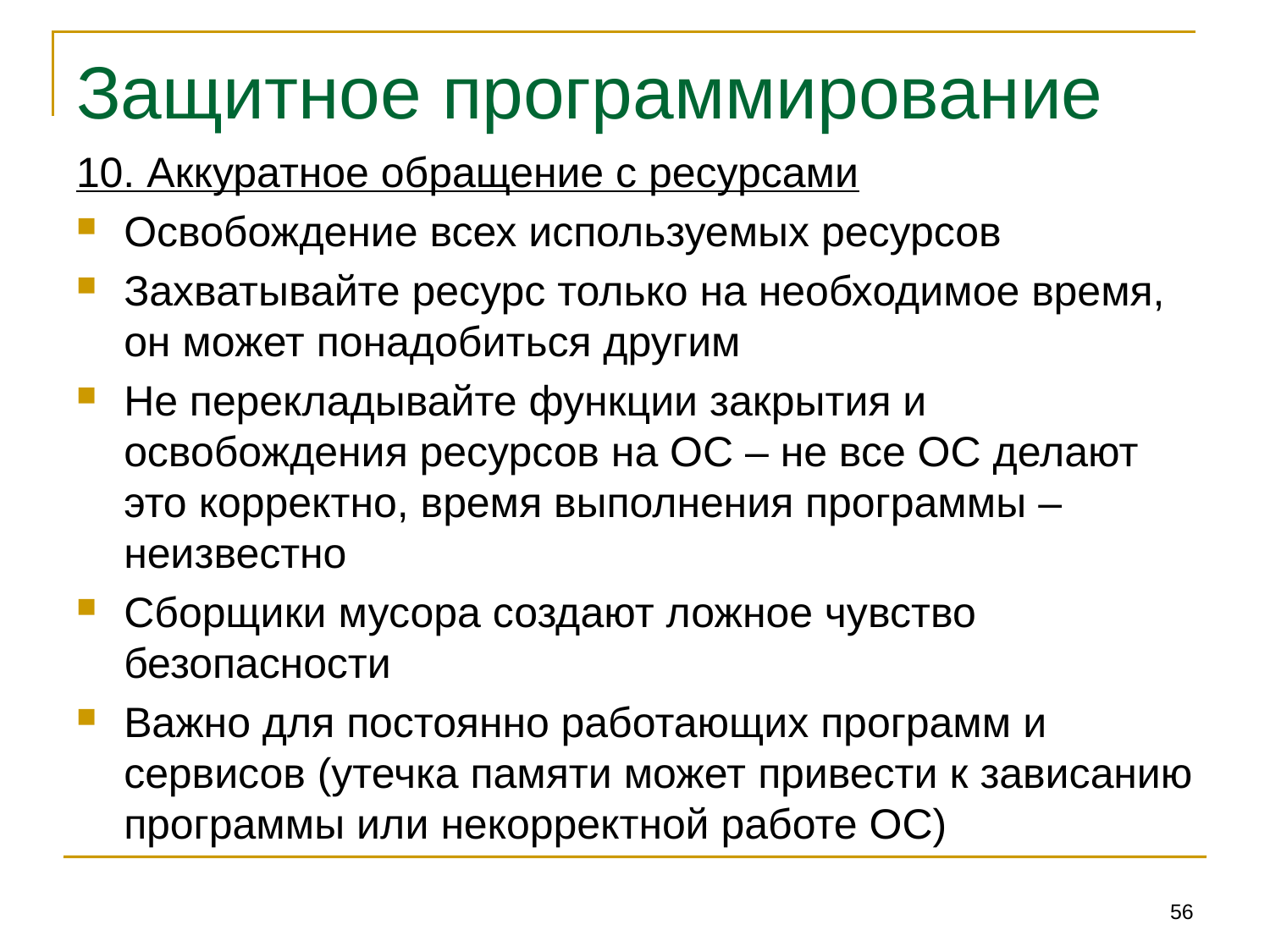

# Защитное программирование
10. Аккуратное обращение с ресурсами
Освобождение всех используемых ресурсов
Захватывайте ресурс только на необходимое время, он может понадобиться другим
Не перекладывайте функции закрытия и освобождения ресурсов на ОС – не все ОС делают это корректно, время выполнения программы – неизвестно
Сборщики мусора создают ложное чувство безопасности
Важно для постоянно работающих программ и сервисов (утечка памяти может привести к зависанию программы или некорректной работе ОС)

56